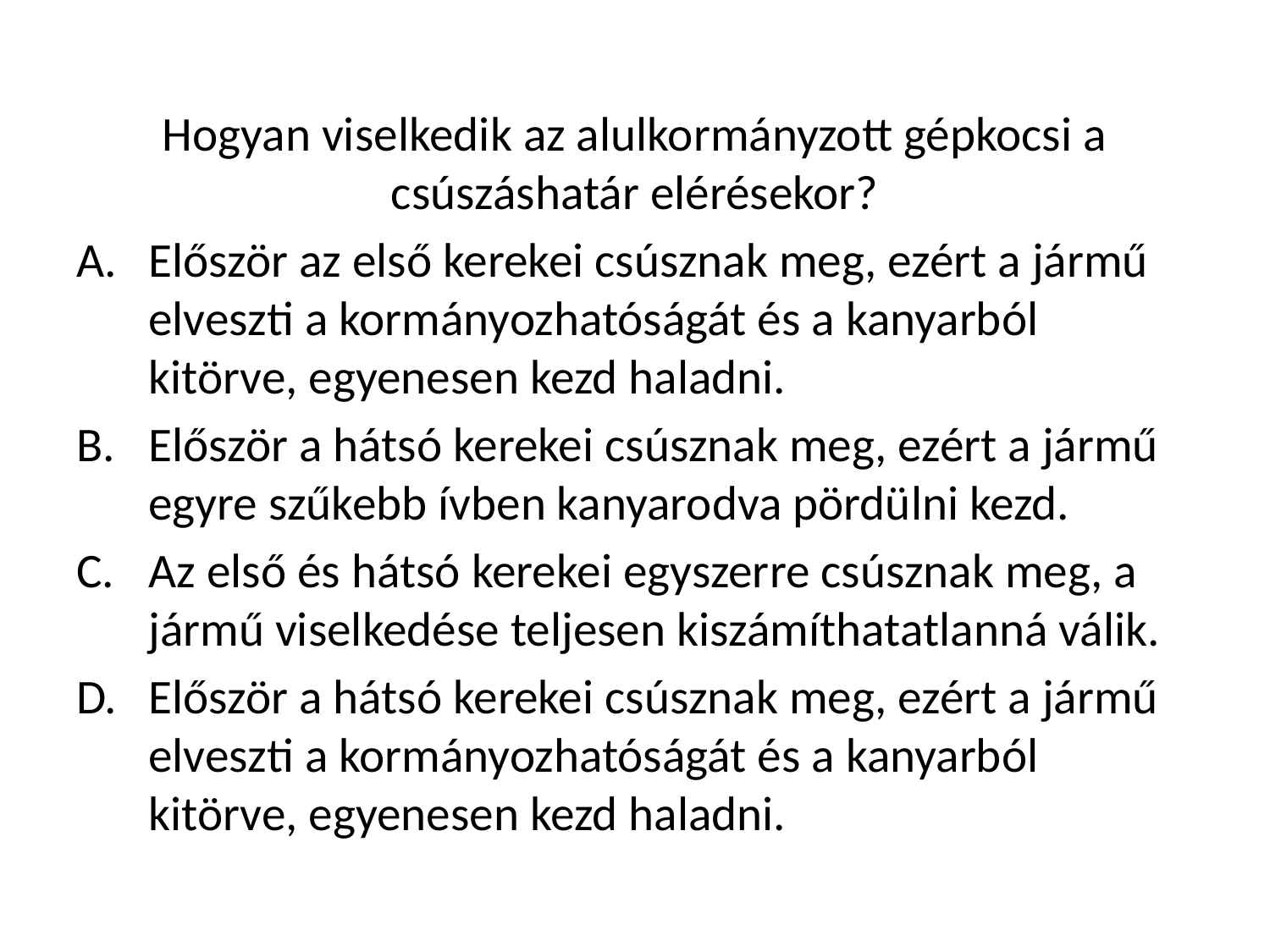

Hogyan viselkedik az alulkormányzott gépkocsi a csúszáshatár elérésekor?
Először az első kerekei csúsznak meg, ezért a jármű elveszti a kormányozhatóságát és a kanyarból kitörve, egyenesen kezd haladni.
Először a hátsó kerekei csúsznak meg, ezért a jármű egyre szűkebb ívben kanyarodva pördülni kezd.
Az első és hátsó kerekei egyszerre csúsznak meg, a jármű viselkedése teljesen kiszámíthatatlanná válik.
Először a hátsó kerekei csúsznak meg, ezért a jármű elveszti a kormányozhatóságát és a kanyarból kitörve, egyenesen kezd haladni.